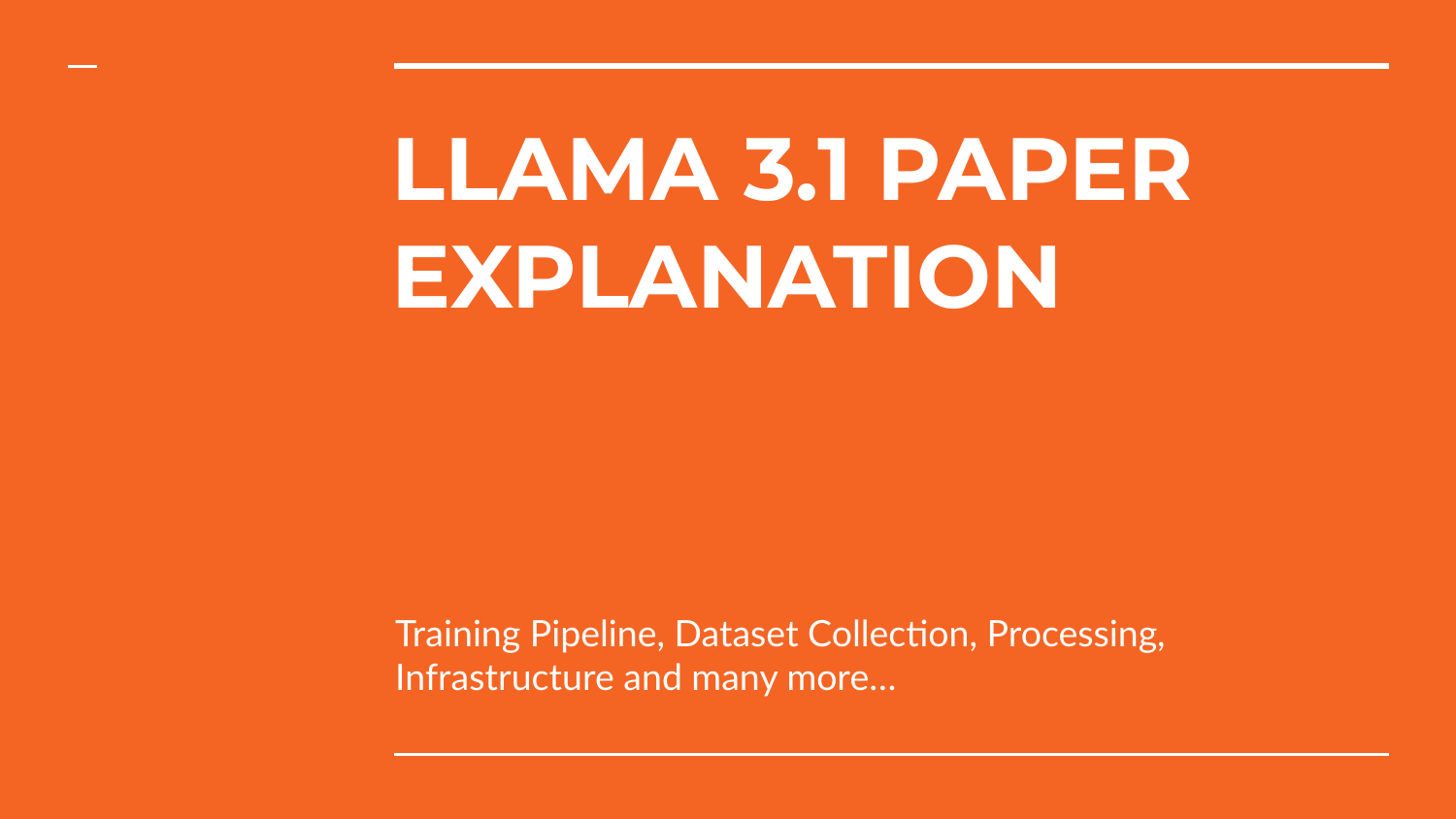

# LLAMA 3.1 PAPER
EXPLANATION
Training Pipeline, Dataset Collection, Processing, Infrastructure and many more…